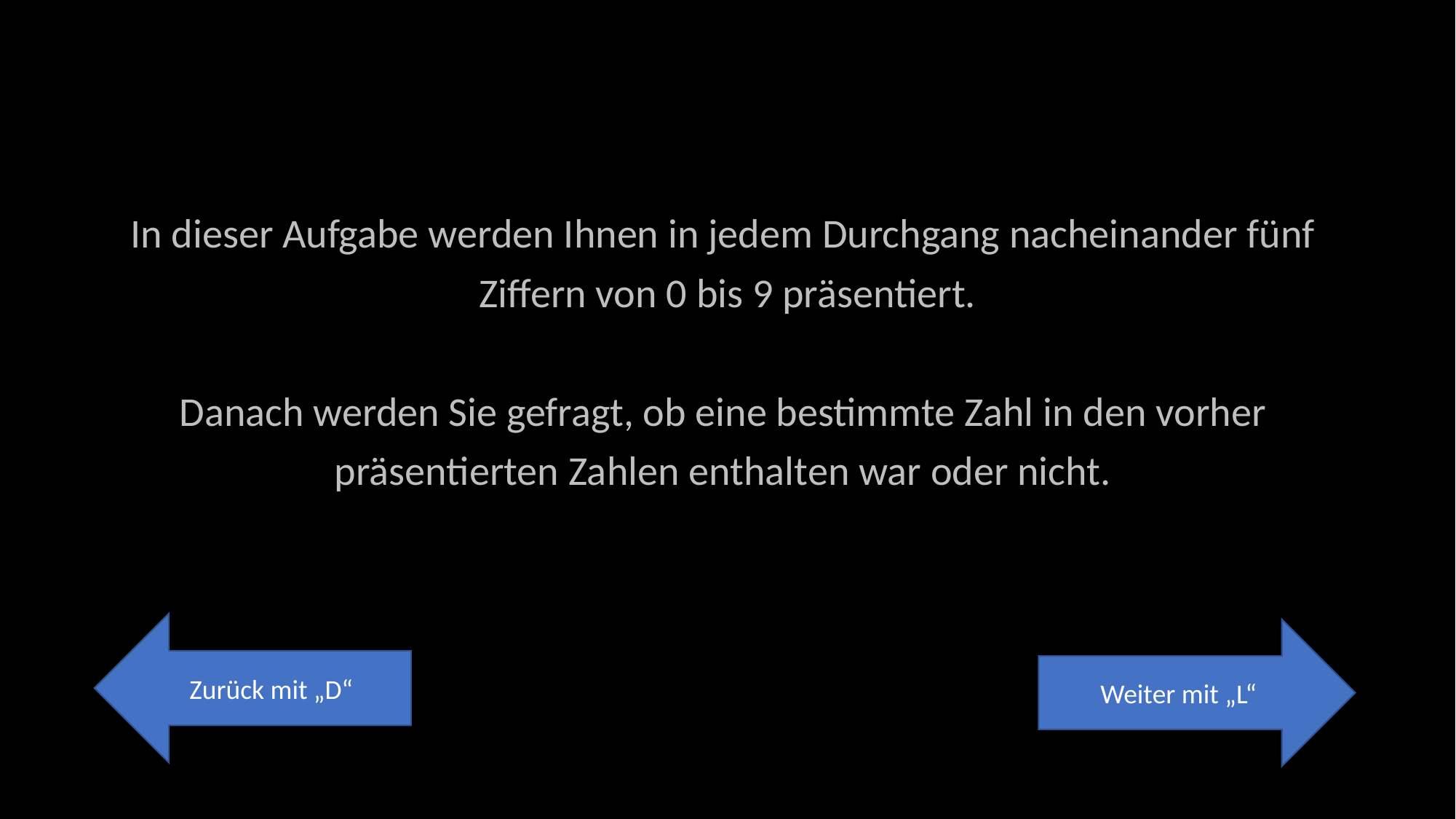

In dieser Aufgabe werden Ihnen in jedem Durchgang nacheinander fünf
Ziffern von 0 bis 9 präsentiert.

Danach werden Sie gefragt, ob eine bestimmte Zahl in den vorher
präsentierten Zahlen enthalten war oder nicht.

Zurück mit „D“

Weiter mit „L“